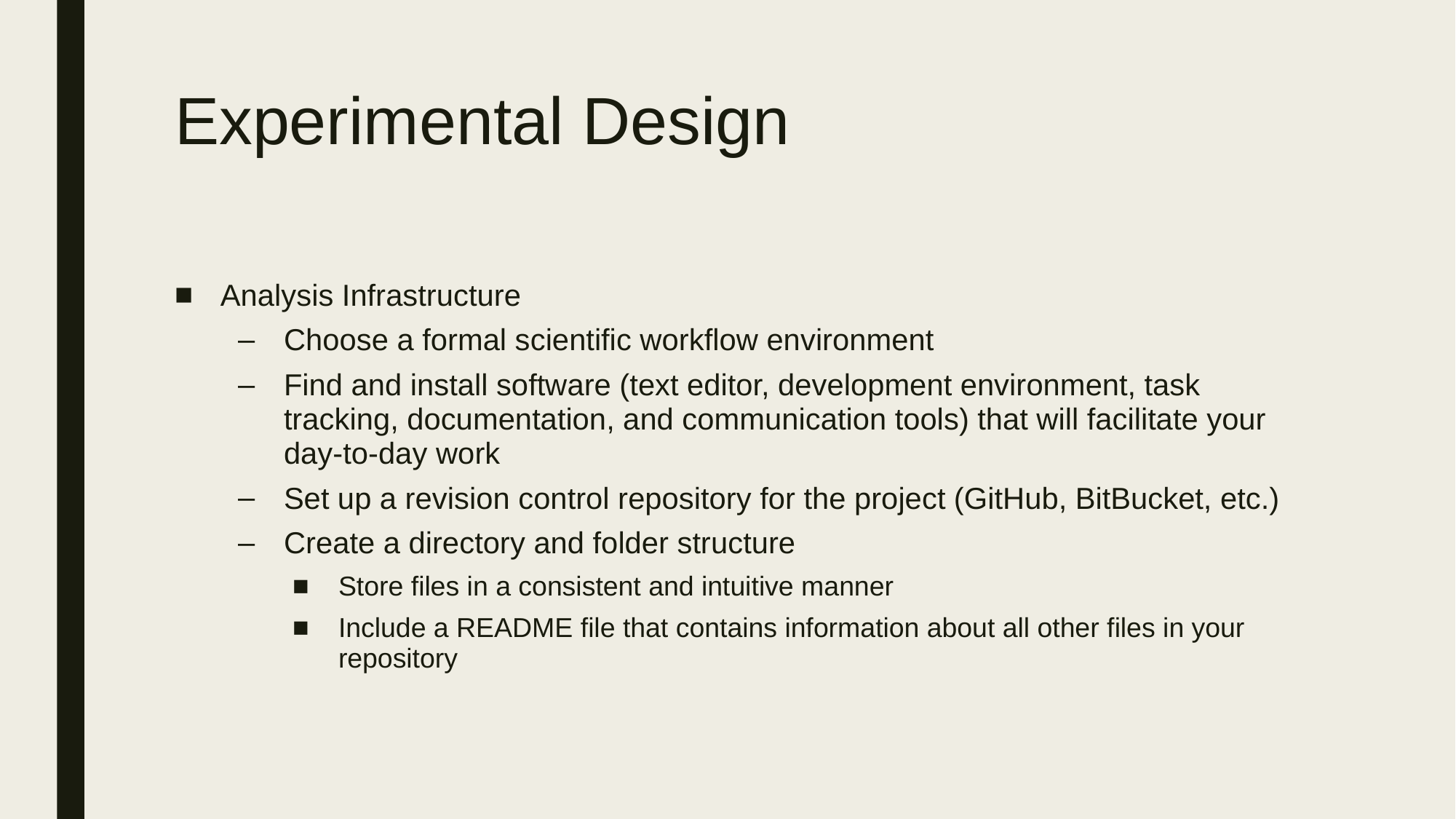

# Experimental Design
Analysis Infrastructure
Choose a formal scientific workflow environment
Find and install software (text editor, development environment, task tracking, documentation, and communication tools) that will facilitate your day-to-day work
Set up a revision control repository for the project (GitHub, BitBucket, etc.)
Create a directory and folder structure
Store files in a consistent and intuitive manner
Include a README file that contains information about all other files in your repository